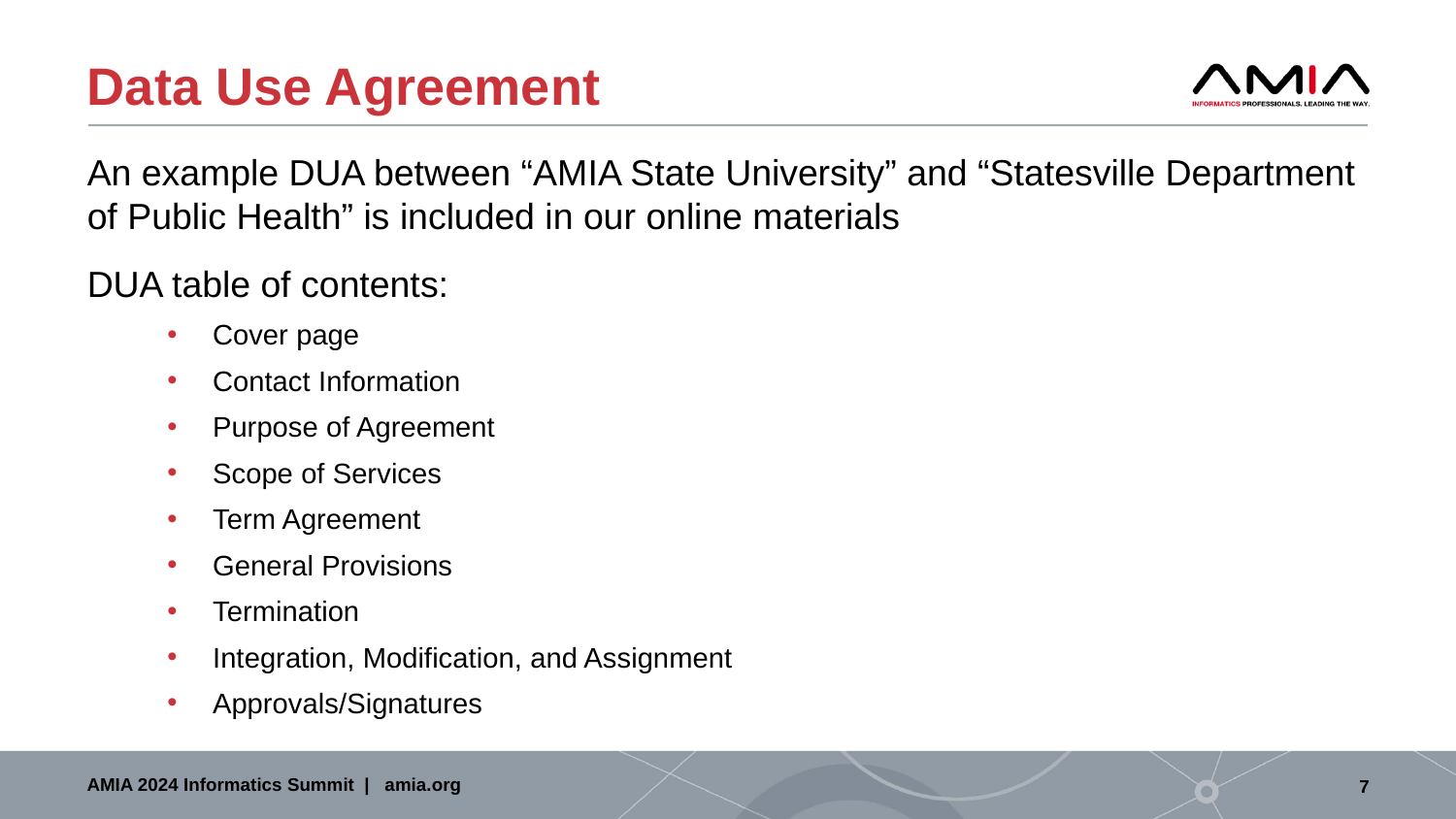

# Data Use Agreement
An example DUA between “AMIA State University” and “Statesville Department of Public Health” is included in our online materials
DUA table of contents:
Cover page
Contact Information
Purpose of Agreement
Scope of Services
Term Agreement
General Provisions
Termination
Integration, Modification, and Assignment
Approvals/Signatures

AMIA 2024 Informatics Summit  |   amia.org
7